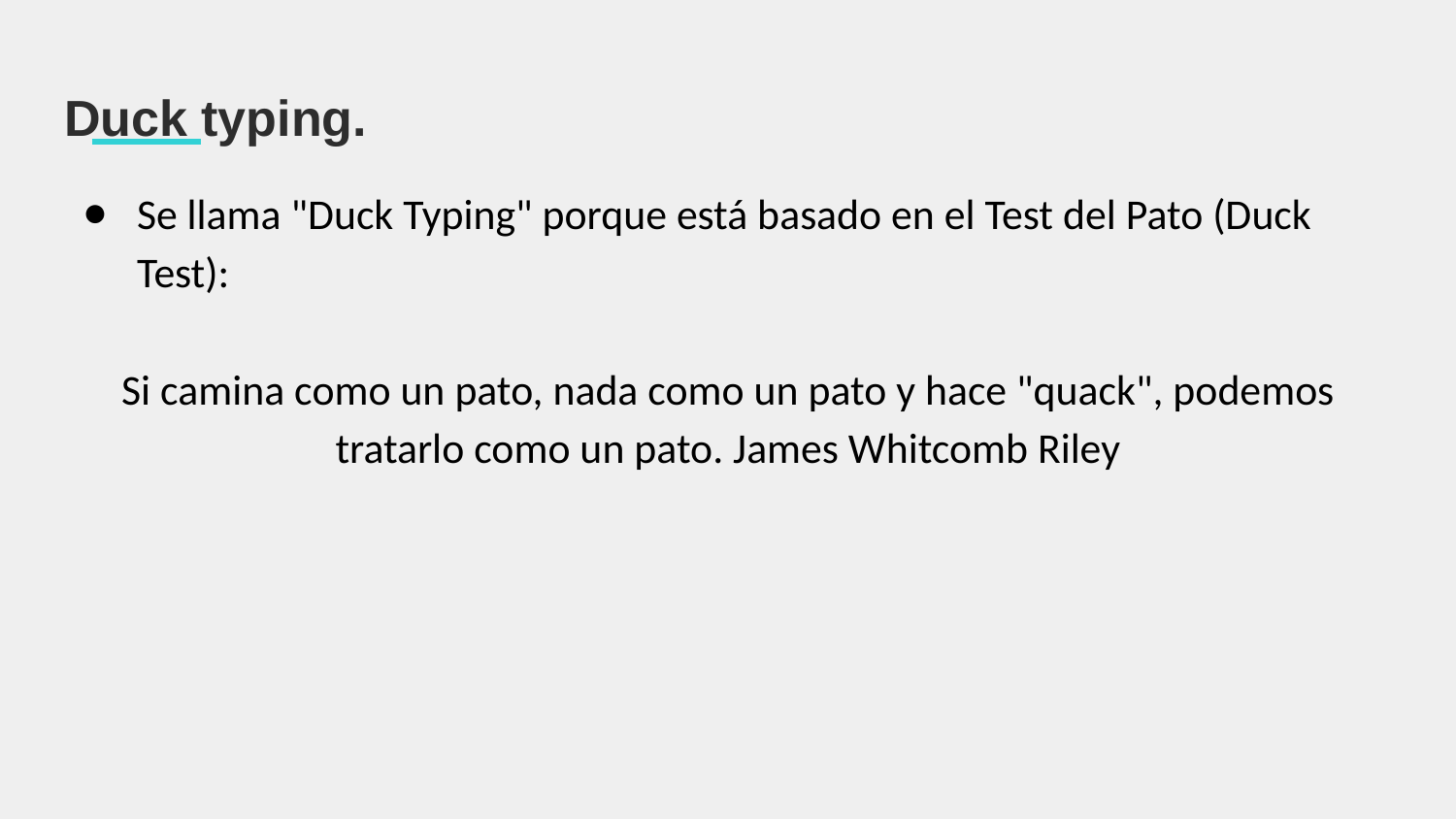

# Duck typing.

Se llama "Duck Typing" porque está basado en el Test del Pato (Duck Test):

Si camina como un pato, nada como un pato y hace "quack", podemos tratarlo como un pato. James Whitcomb Riley